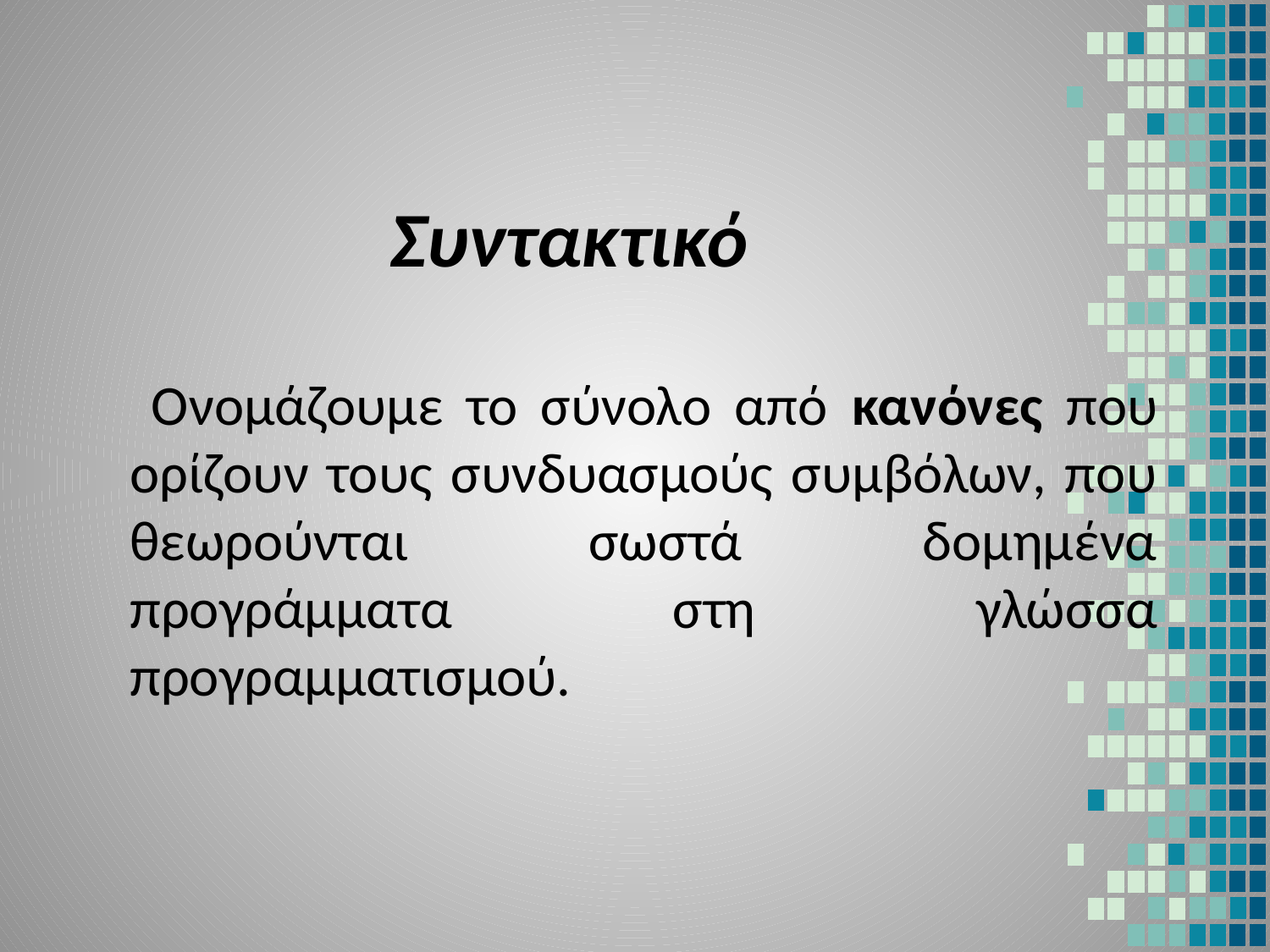

# Συντακτικό
   Ονομάζουμε το σύνολο από κανόνες που ορίζουν τους συνδυασμούς συμβόλων, που θεωρούνται σωστά δομημένα προγράμματα στη γλώσσα προγραμματισμού.